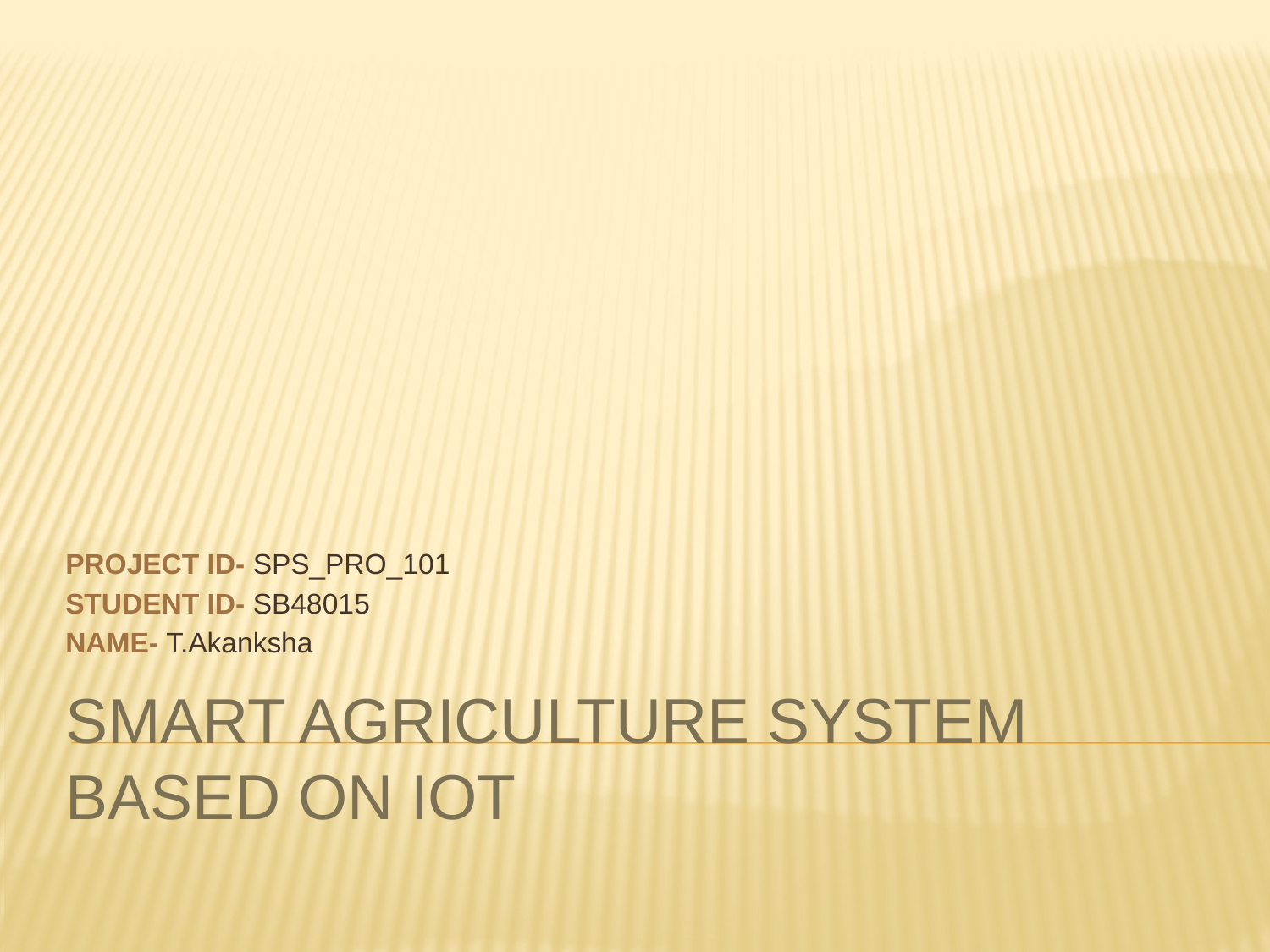

PROJECT ID- SPS_PRO_101
STUDENT ID- SB48015
NAME- T.Akanksha

# SMART AGRICULTURE SYSTEM BASED ON IOT